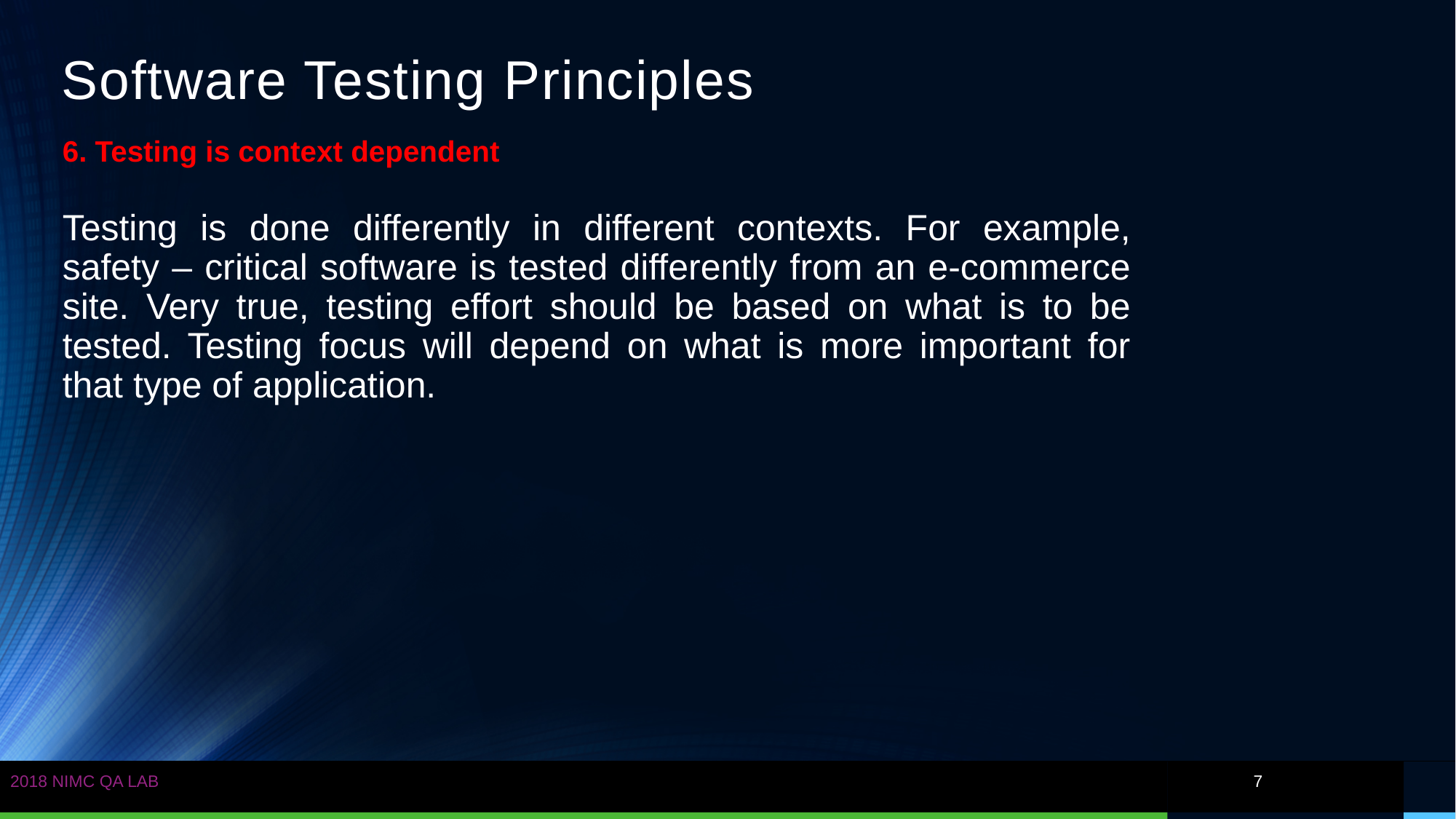

# Software Testing Principles
6. Testing is context dependent
Testing is done differently in different contexts. For example, safety – critical software is tested differently from an e-commerce site. Very true, testing effort should be based on what is to be tested. Testing focus will depend on what is more important for that type of application.
2018 NIMC QA LAB
7